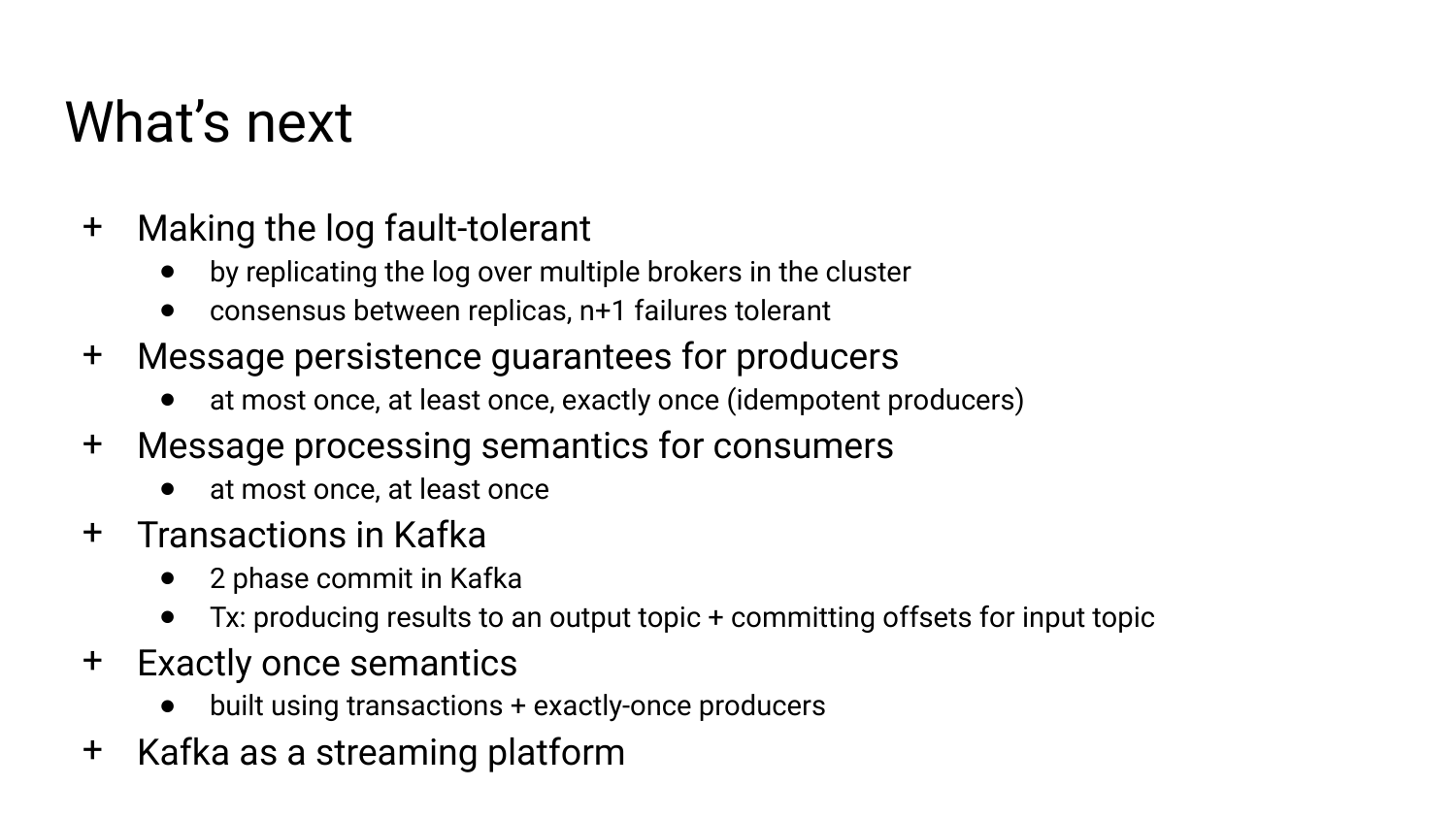

# What’s next
Making the log fault-tolerant
by replicating the log over multiple brokers in the cluster
consensus between replicas, n+1 failures tolerant
Message persistence guarantees for producers
at most once, at least once, exactly once (idempotent producers)
Message processing semantics for consumers
at most once, at least once
Transactions in Kafka
2 phase commit in Kafka
Tx: producing results to an output topic + committing offsets for input topic
Exactly once semantics
built using transactions + exactly-once producers
Kafka as a streaming platform